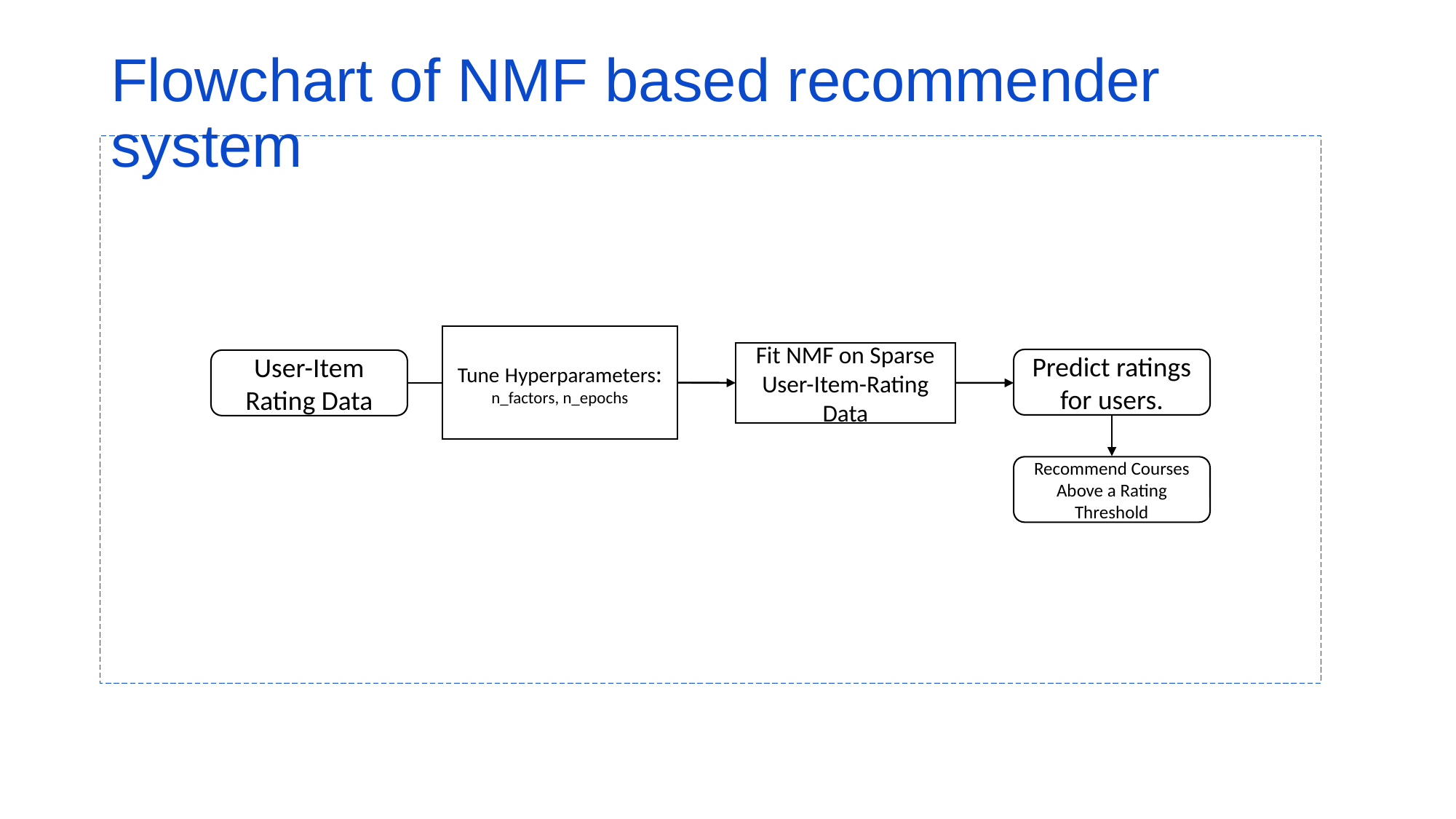

# Flowchart of NMF based recommender system

Tune Hyperparameters:
n_factors, n_epochs
Fit NMF on Sparse User-Item-Rating Data
Predict ratings for users.
User-Item Rating Data
Recommend Courses Above a Rating Threshold